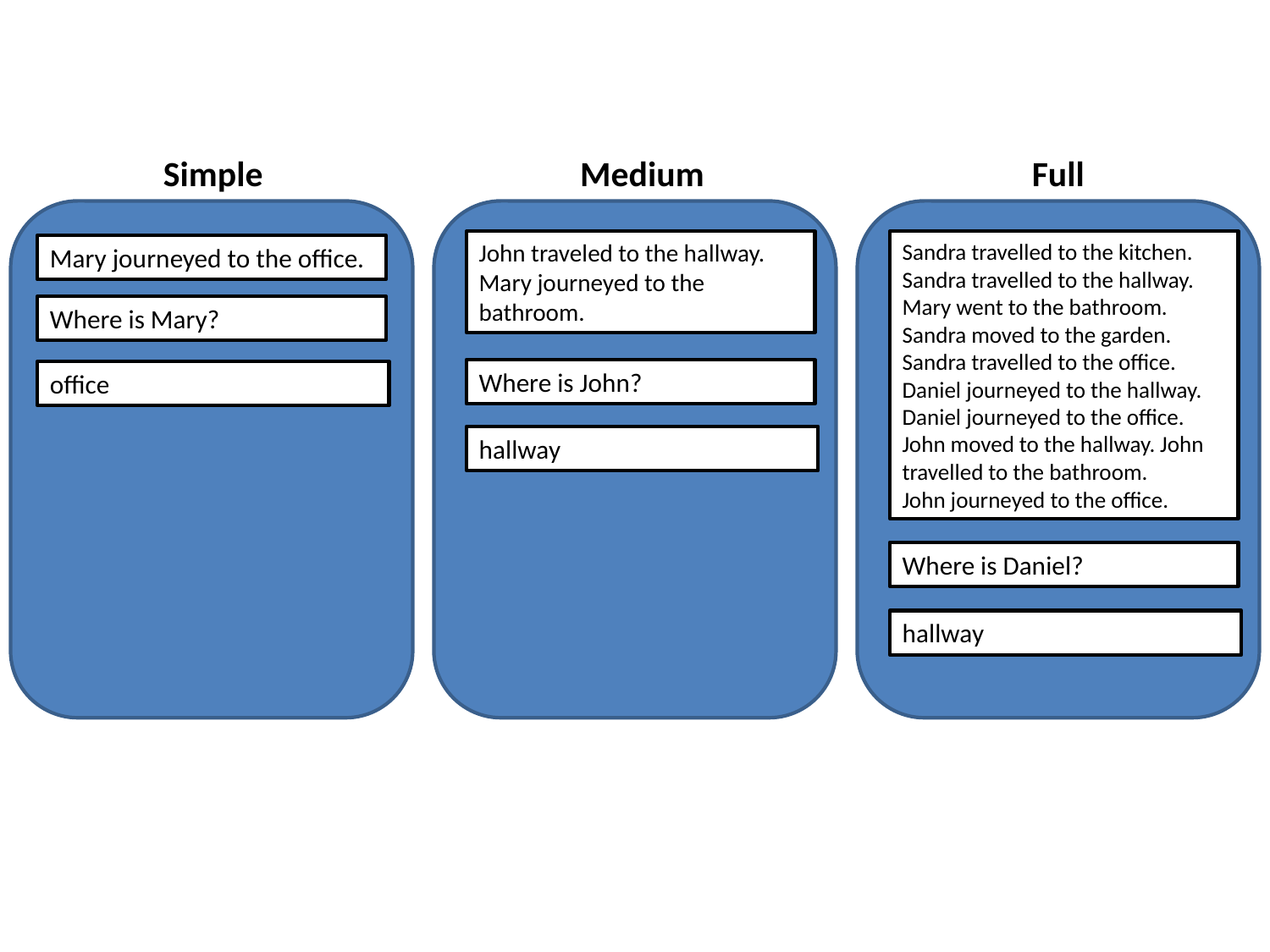

Full
Medium
Simple

Sandra travelled to the kitchen.
Sandra travelled to the hallway.
Mary went to the bathroom.
Sandra moved to the garden.
Sandra travelled to the office.
Daniel journeyed to the hallway.
Daniel journeyed to the office.
John moved to the hallway. John travelled to the bathroom.
John journeyed to the office.
John traveled to the hallway.
Mary journeyed to the bathroom.
Mary journeyed to the office.
Where is Mary?
Where is John?
office
hallway
Where is Daniel?
hallway